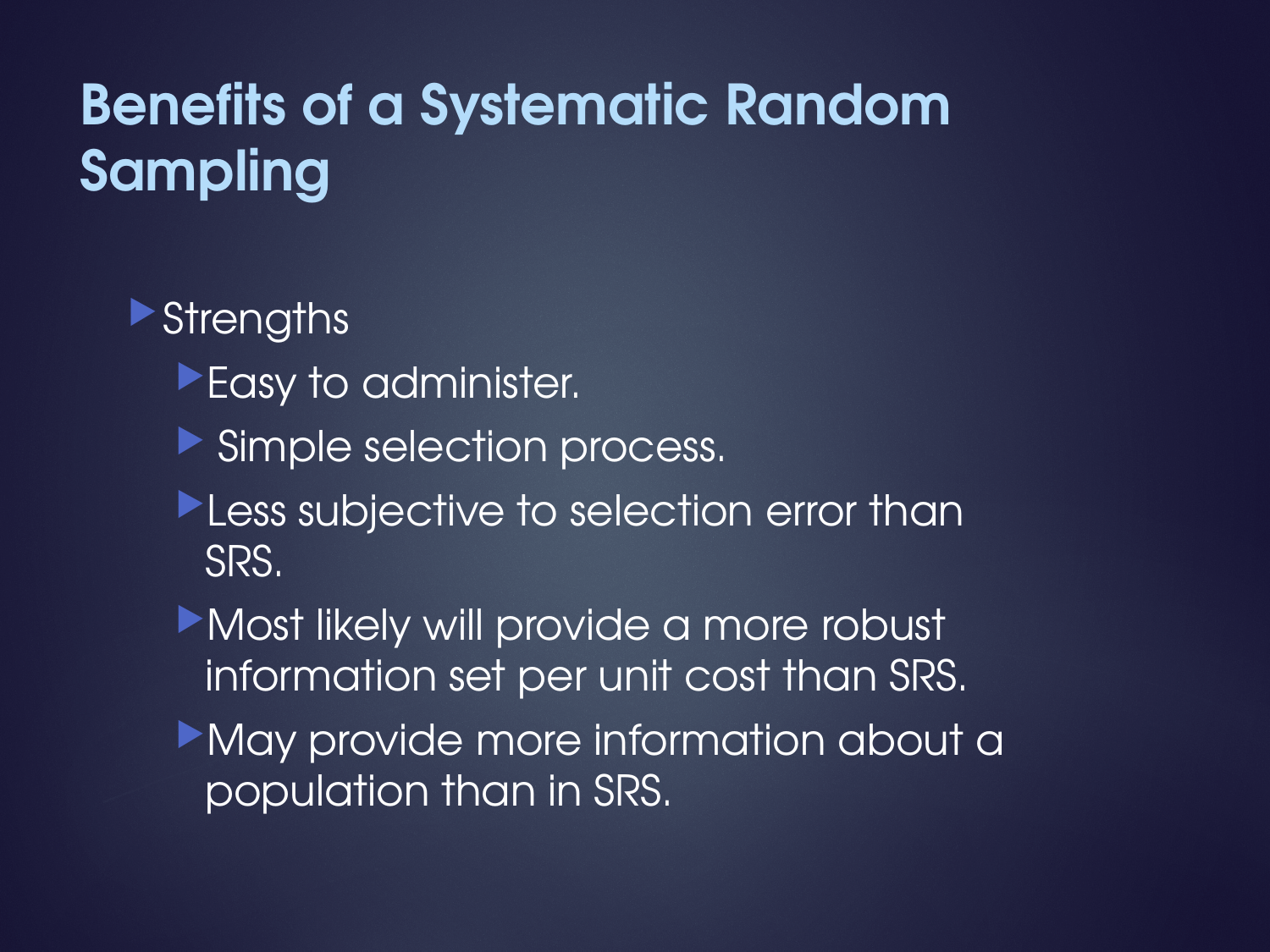

# Benefits of a Systematic Random Sampling
Strengths
Easy to administer.
 Simple selection process.
Less subjective to selection error than SRS.
Most likely will provide a more robust information set per unit cost than SRS.
May provide more information about a population than in SRS.